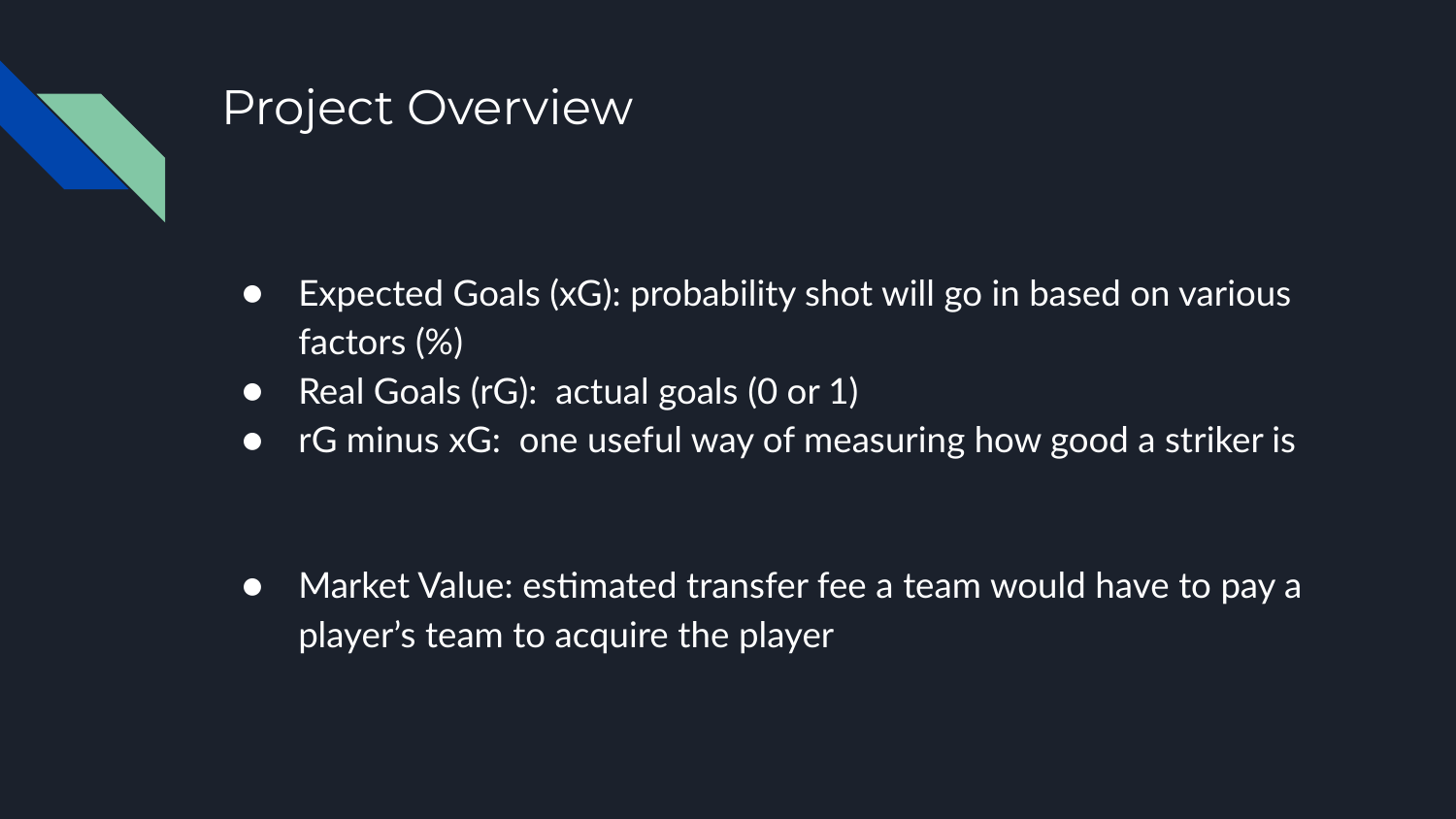

# Project Overview
Expected Goals (xG): probability shot will go in based on various factors (%)
Real Goals (rG):  actual goals (0 or 1)
rG minus xG:  one useful way of measuring how good a striker is

Market Value: estimated transfer fee a team would have to pay a player’s team to acquire the player